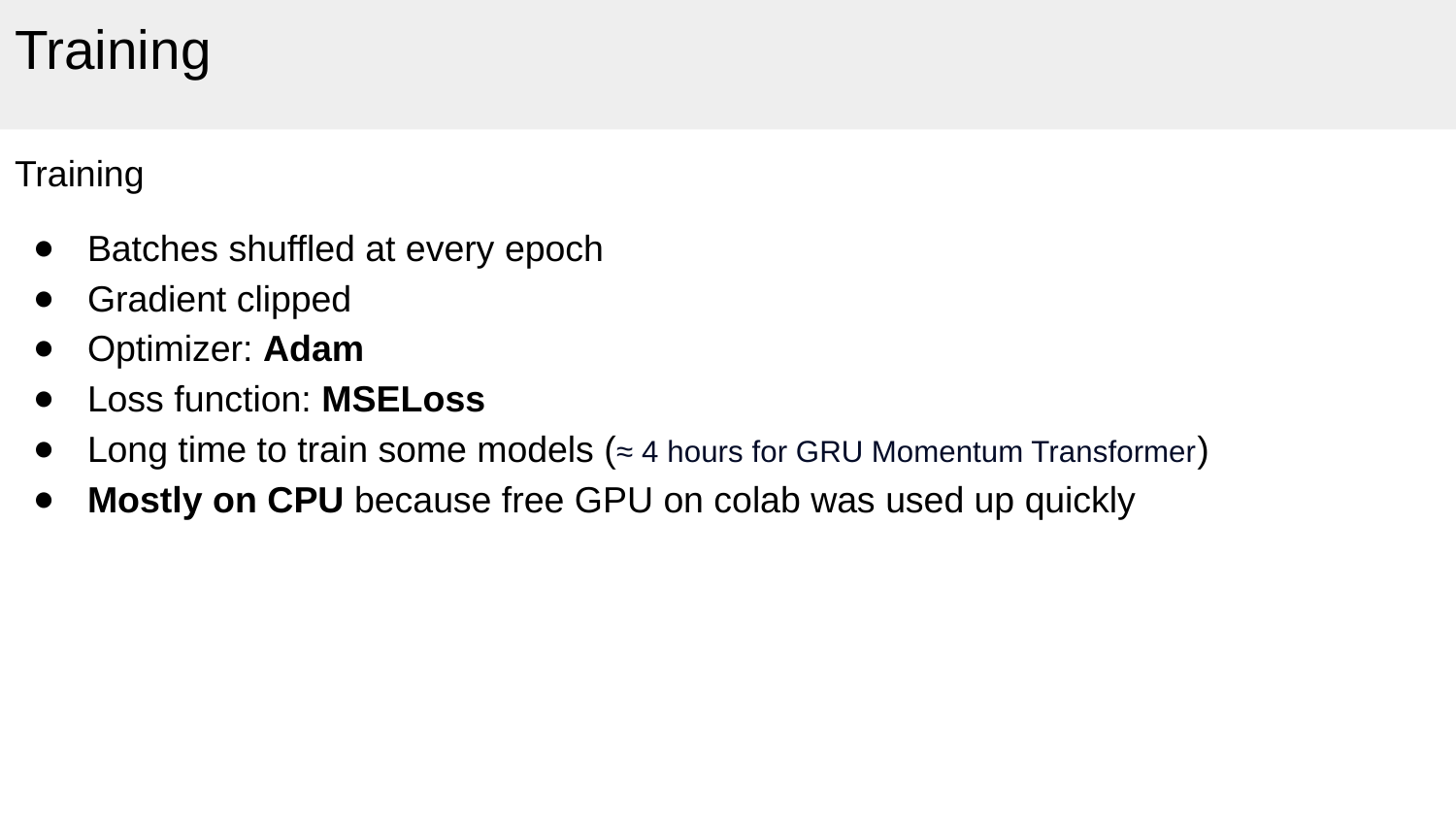

# Training
Training
Batches shuffled at every epoch
Gradient clipped
Optimizer: Adam
Loss function: MSELoss
Long time to train some models (≈ 4 hours for GRU Momentum Transformer)
Mostly on CPU because free GPU on colab was used up quickly